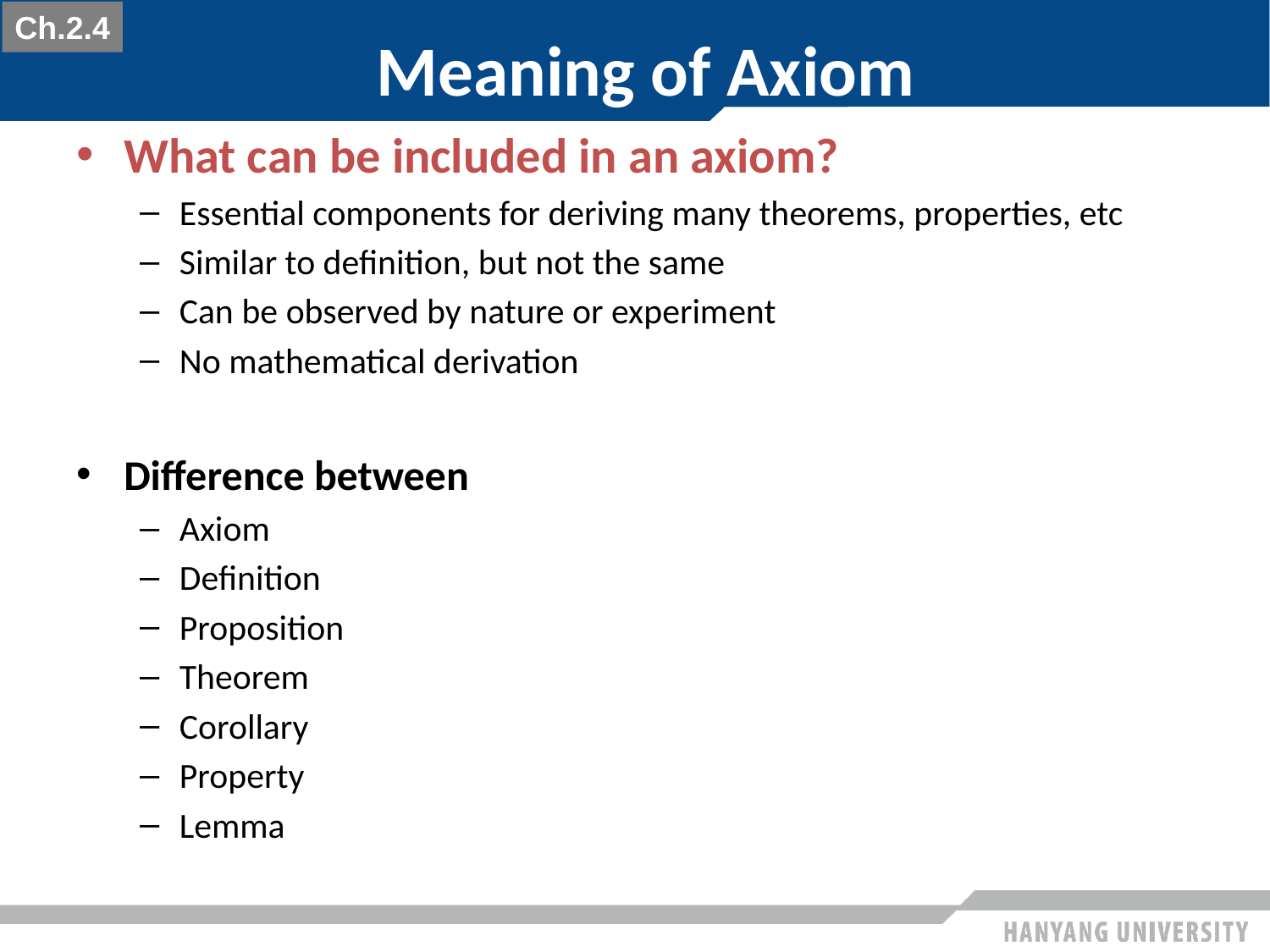

Ch.2.4
# Meaning of Axiom
What can be included in an axiom?
Essential components for deriving many theorems, properties, etc
Similar to definition, but not the same
Can be observed by nature or experiment
No mathematical derivation

Difference between
Axiom
Definition
Proposition
Theorem
Corollary
Property
Lemma